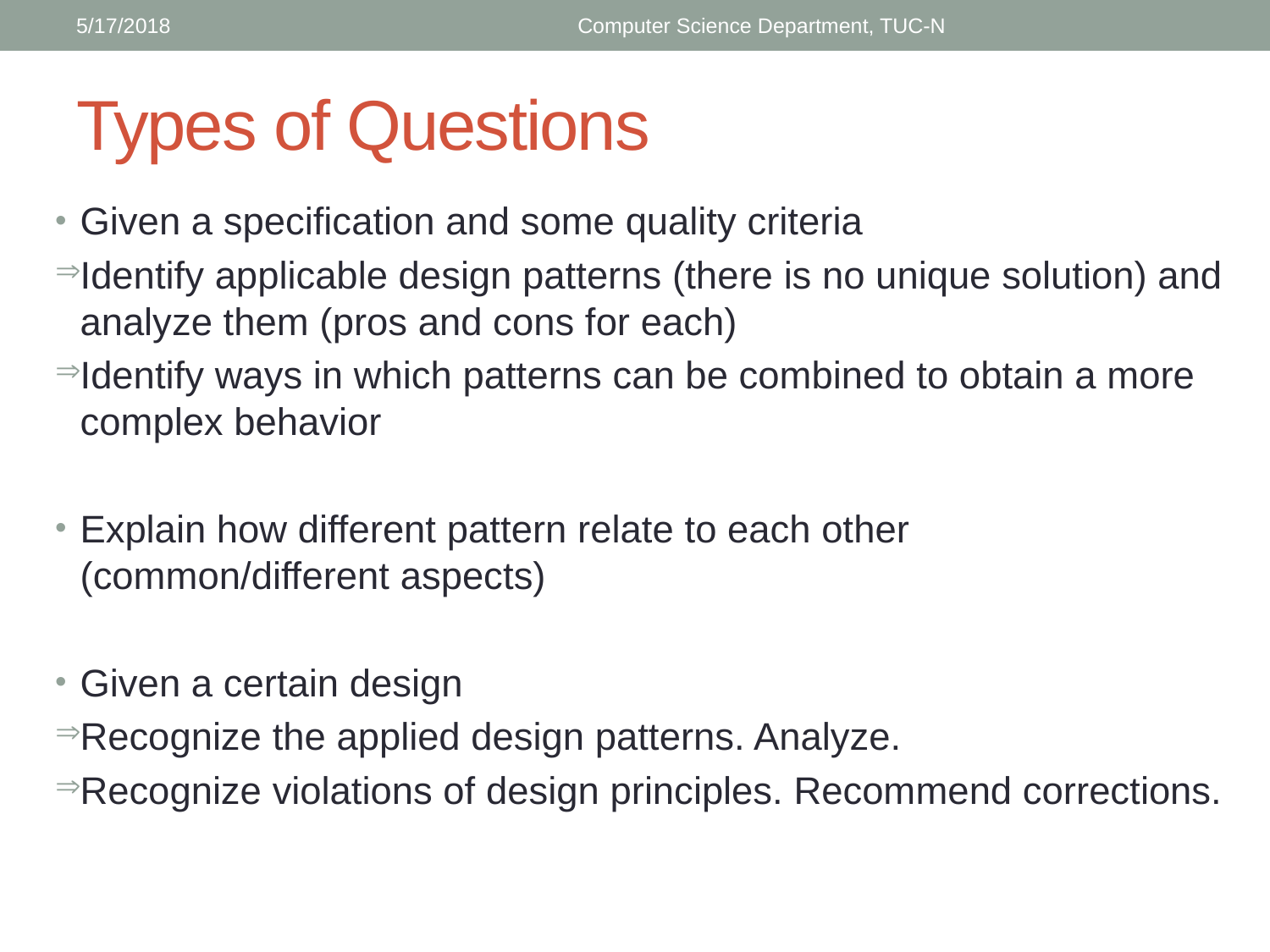

5/17/2018
Computer Science Department, TUC-N
# Types of Questions
Given a specification and some quality criteria
Identify applicable design patterns (there is no unique solution) and analyze them (pros and cons for each)
Identify ways in which patterns can be combined to obtain a more complex behavior

Explain how different pattern relate to each other (common/different aspects)

Given a certain design
Recognize the applied design patterns. Analyze.
Recognize violations of design principles. Recommend corrections.